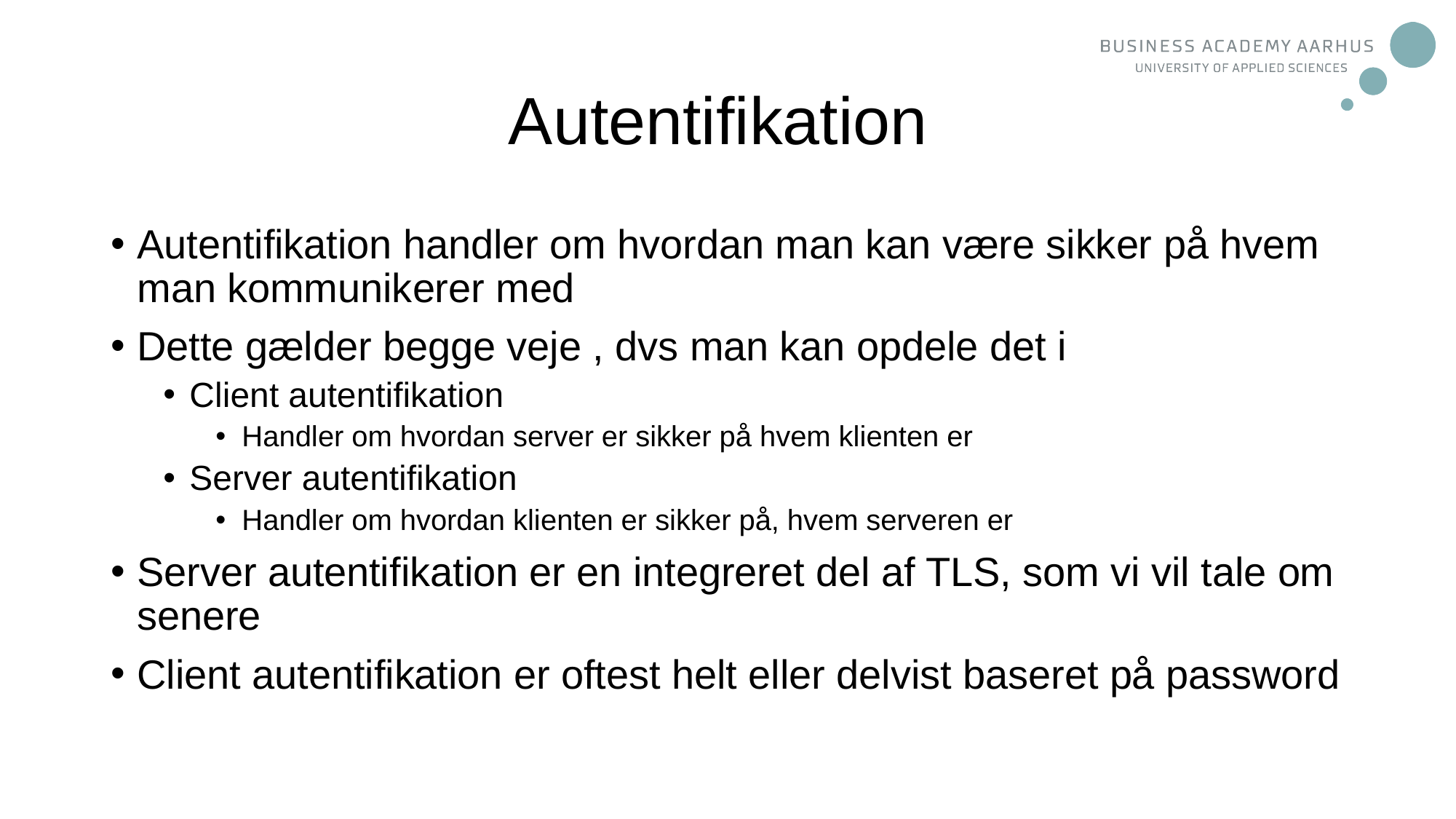

# Autentifikation
Autentifikation handler om hvordan man kan være sikker på hvem man kommunikerer med
Dette gælder begge veje , dvs man kan opdele det i
Client autentifikation
Handler om hvordan server er sikker på hvem klienten er
Server autentifikation
Handler om hvordan klienten er sikker på, hvem serveren er
Server autentifikation er en integreret del af TLS, som vi vil tale om senere
Client autentifikation er oftest helt eller delvist baseret på password